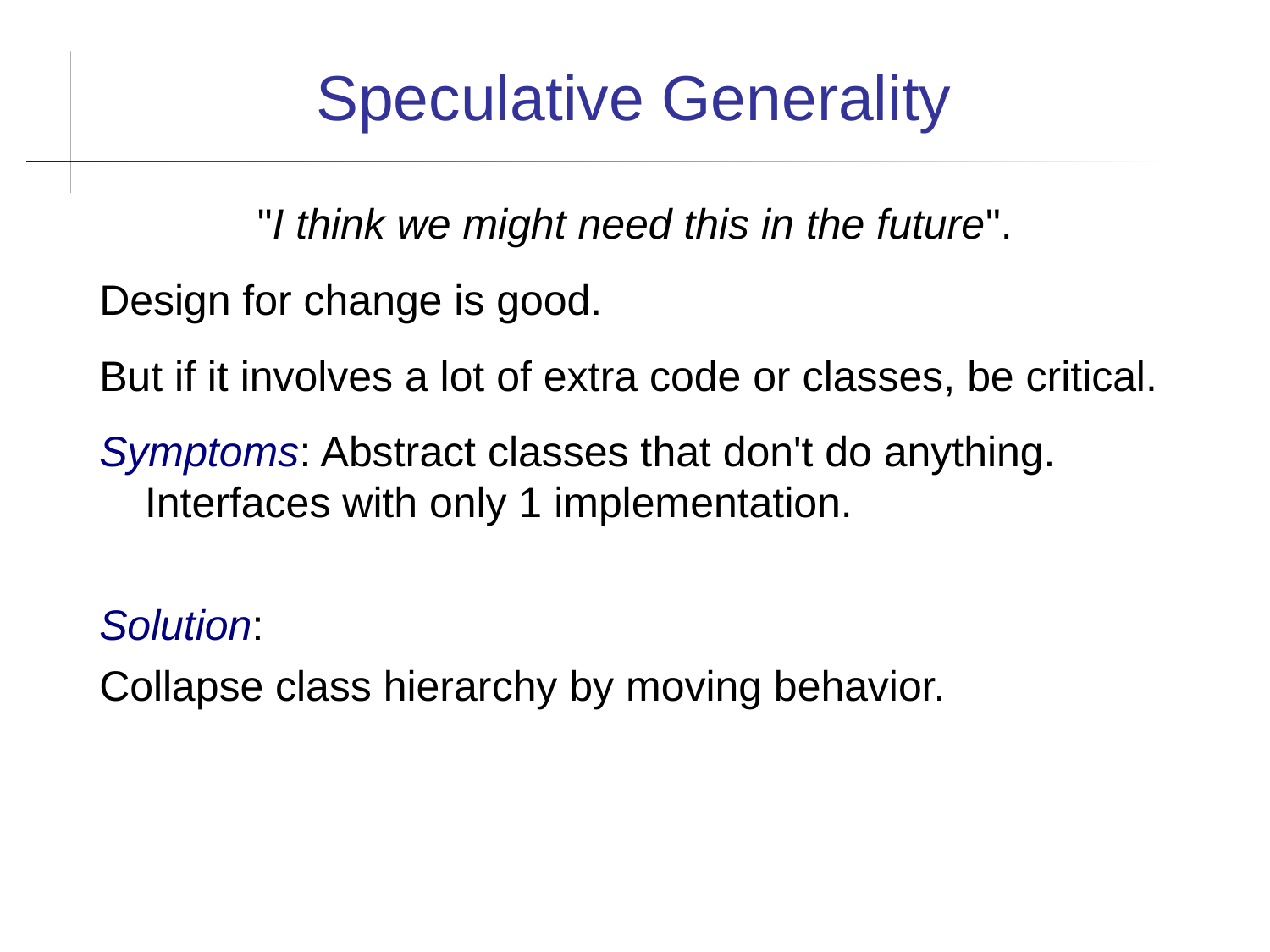

Speculative Generality
"I think we might need this in the future".
Design for change is good.
But if it involves a lot of extra code or classes, be critical.
Symptoms: Abstract classes that don't do anything. Interfaces with only 1 implementation.

Solution:
Collapse class hierarchy by moving behavior.